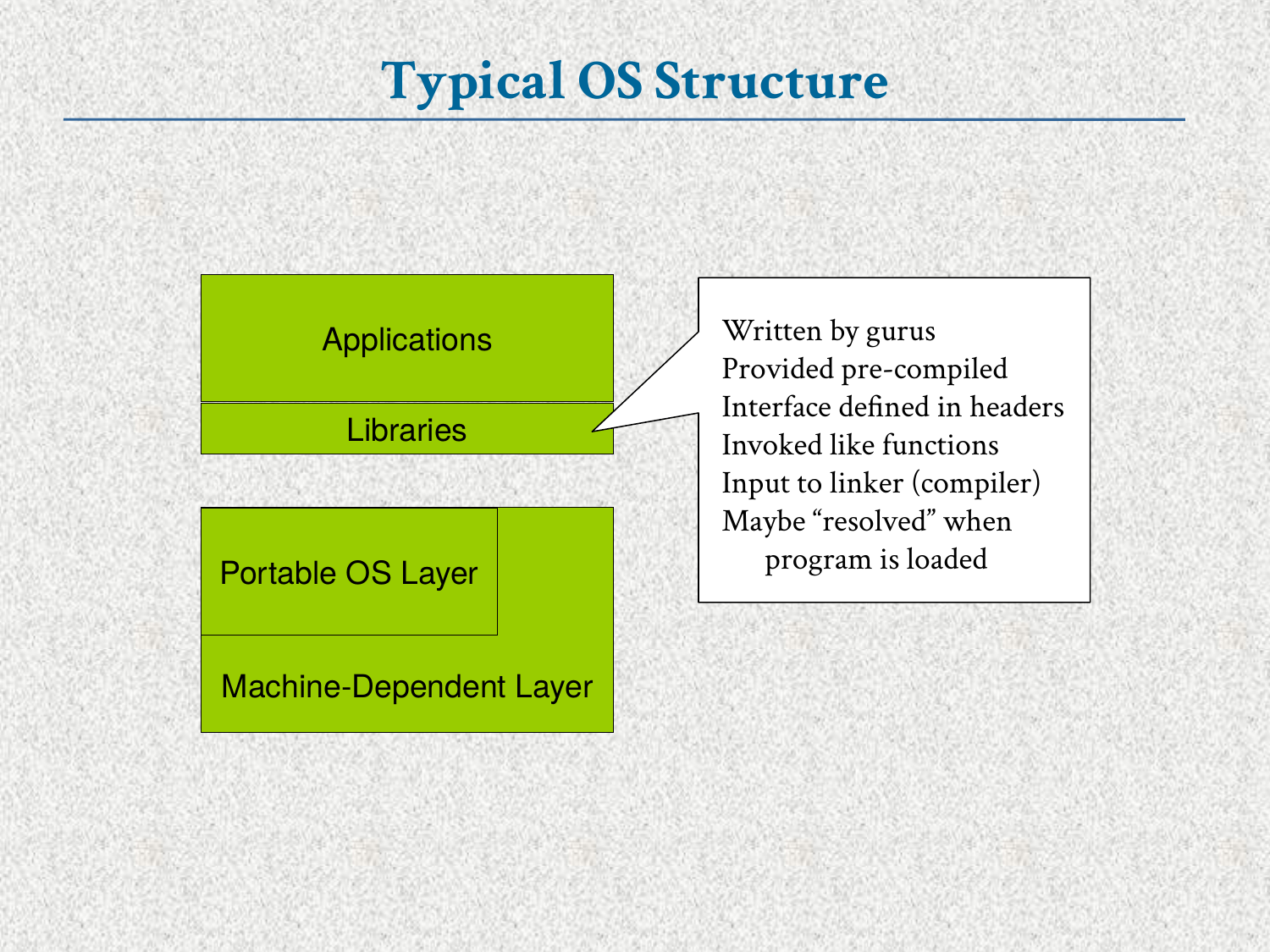

Typical OS Structure

Applications

Written by gurus
Provided pre-compiled Interface defined in headers
Invoked like functions
Input to linker (compiler)
Maybe “resolved” when
      program is loaded
Libraries

Machine-Dependent Layer

Portable OS Layer